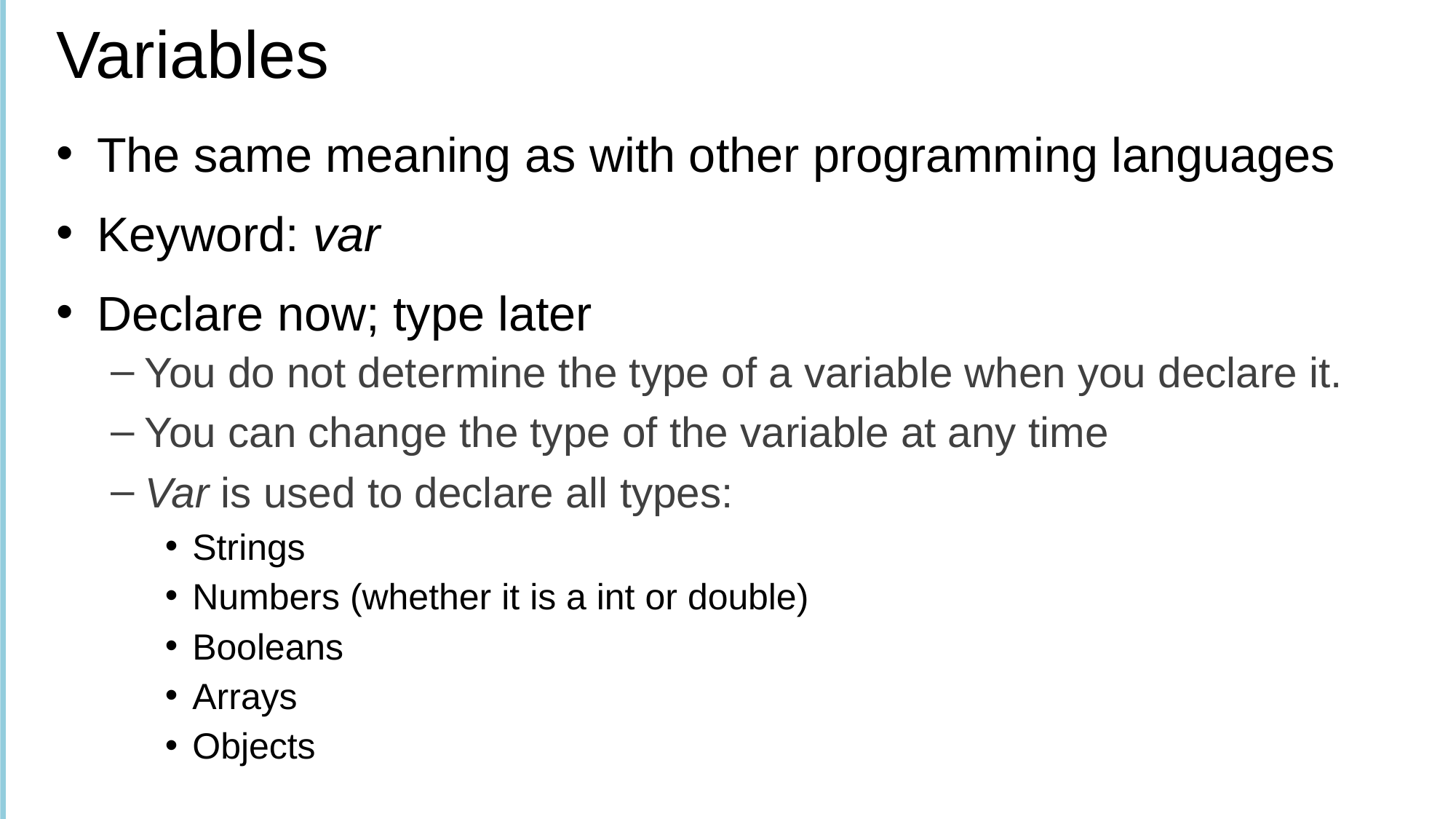

# Variables
The same meaning as with other programming languages
Keyword: var
Declare now; type later
You do not determine the type of a variable when you declare it.
You can change the type of the variable at any time
Var is used to declare all types:
Strings
Numbers (whether it is a int or double)
Booleans
Arrays
Objects